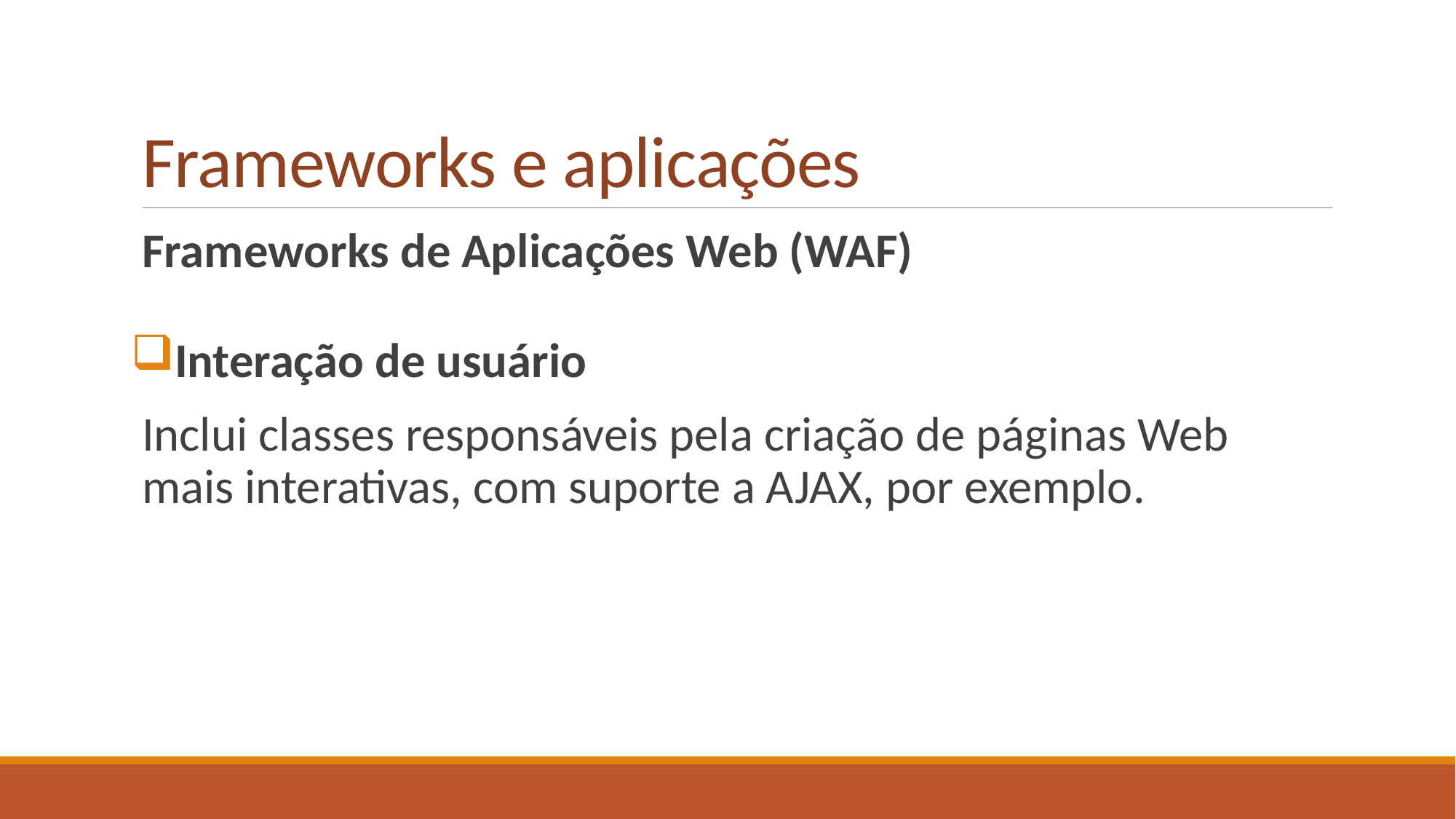

# Frameworks e aplicações
Frameworks de Aplicações Web (WAF)

Interação de usuário
Inclui classes responsáveis pela criação de páginas Web mais interativas, com suporte a AJAX, por exemplo.